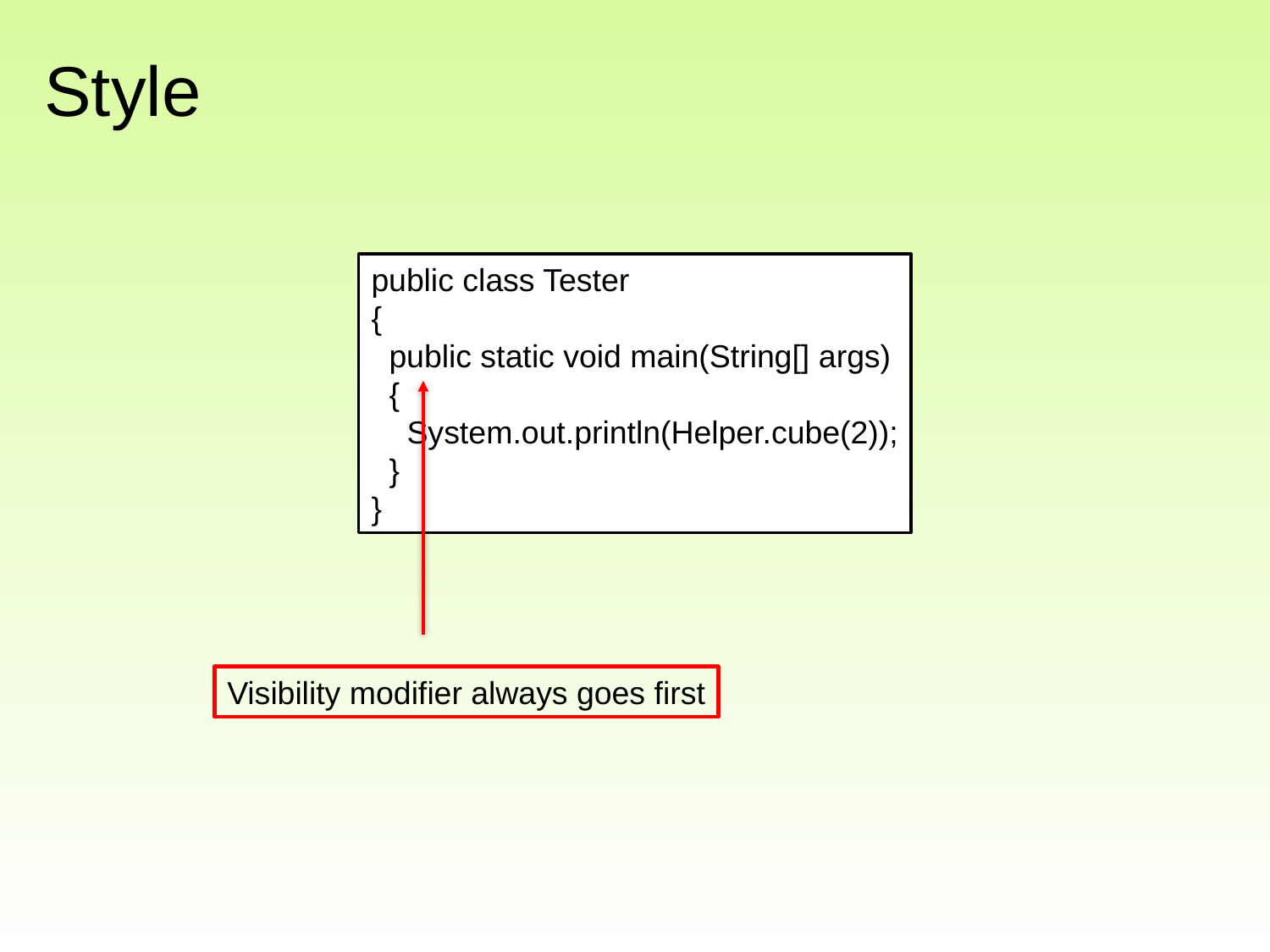

# Style
public class Tester
{
  public static void main(String[] args)
  {
    System.out.println(Helper.cube(2));
  }
}
Visibility modifier always goes first